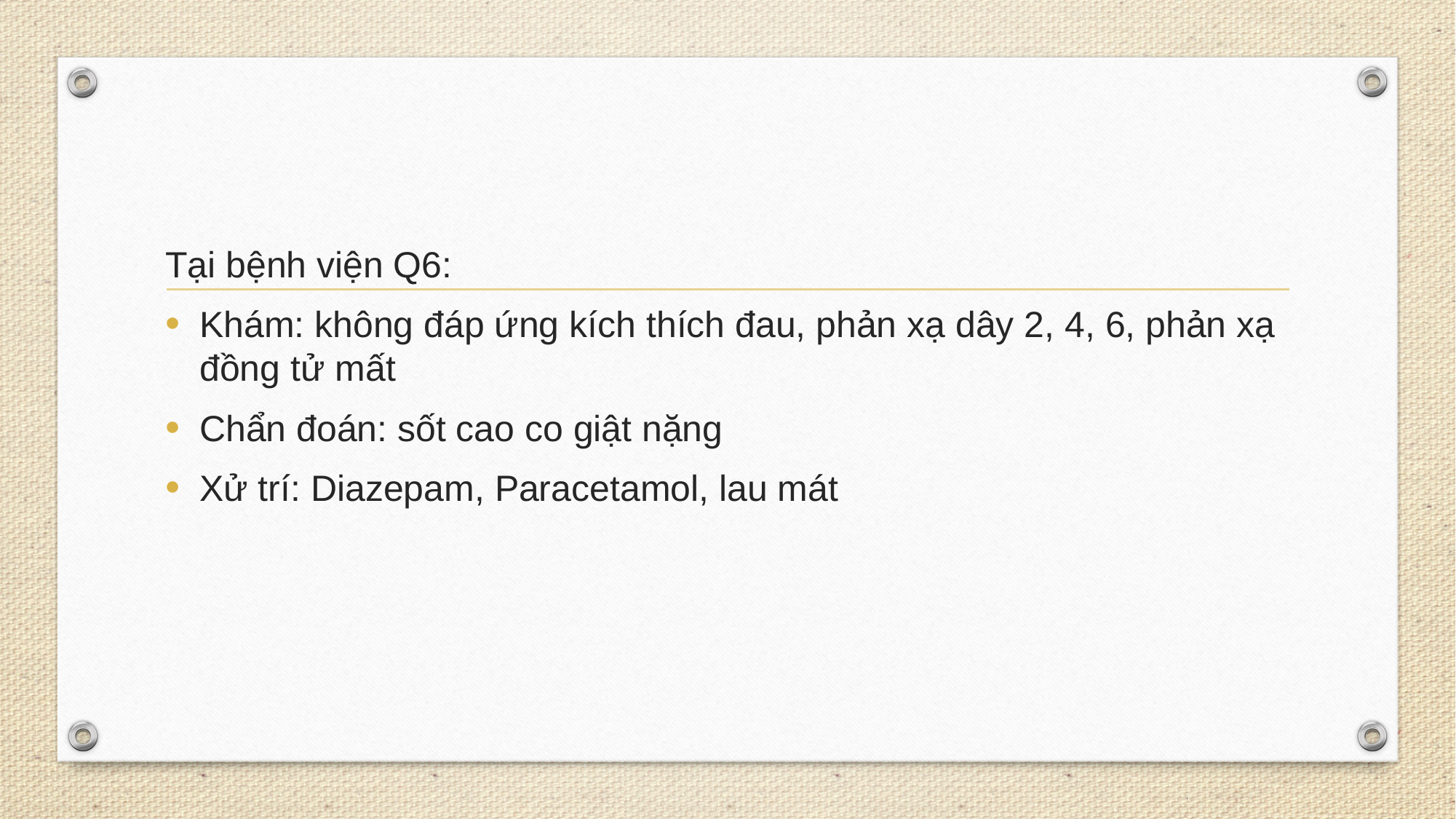

#
Tại bệnh viện Q6:
Khám: không đáp ứng kích thích đau, phản xạ dây 2, 4, 6, phản xạ đồng tử mất
Chẩn đoán: sốt cao co giật nặng
Xử trí: Diazepam, Paracetamol, lau mát